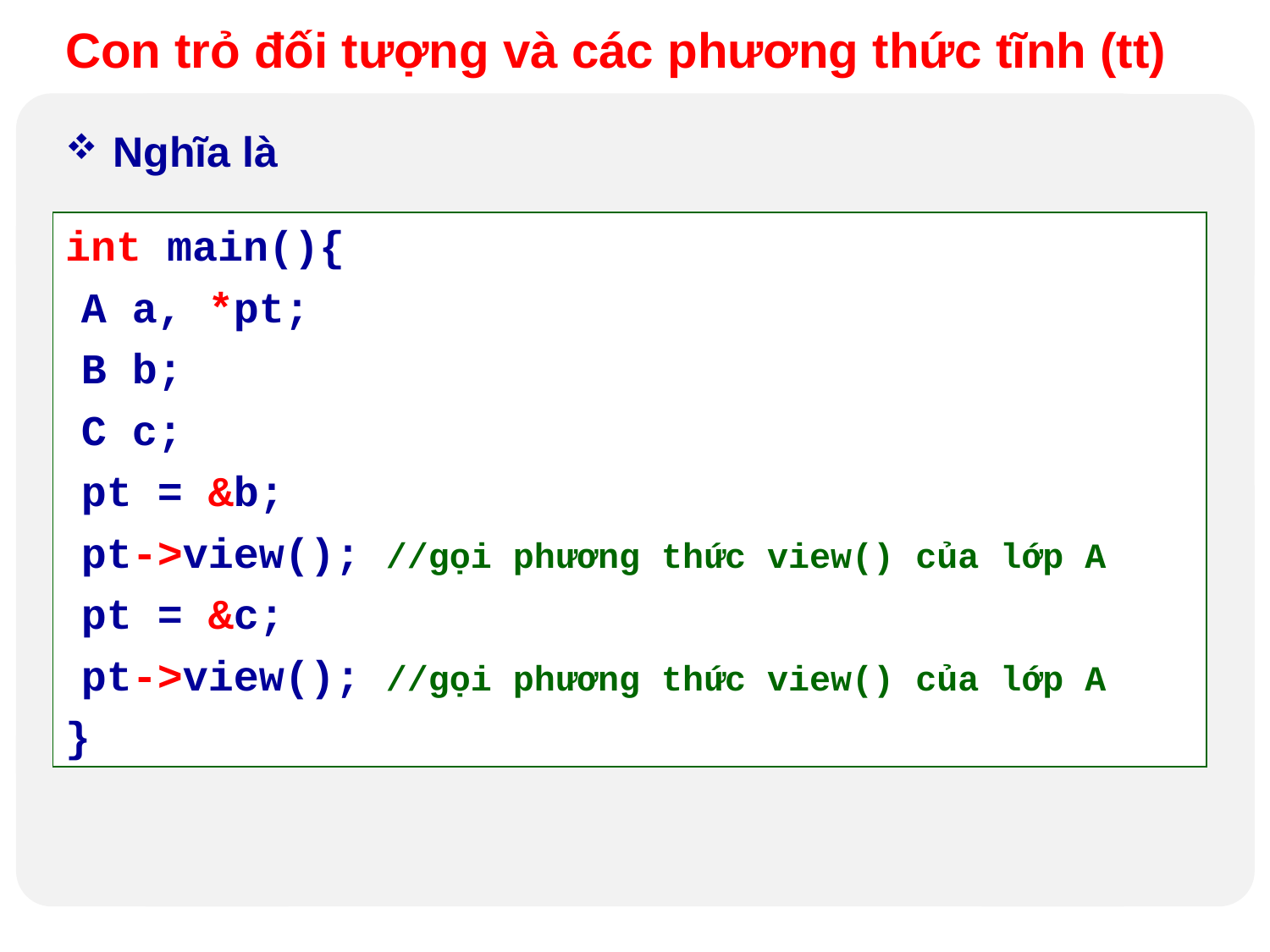

Con trỏ đối tượng và các phương thức tĩnh (tt)

Nghĩa là
int main(){
A a, *pt;
B b;
C c;
pt = &b;
pt->view(); //gọi phương thức view() của lớp A
pt = &c;
pt->view(); //gọi phương thức view() của lớp A
}
Design by Minh An